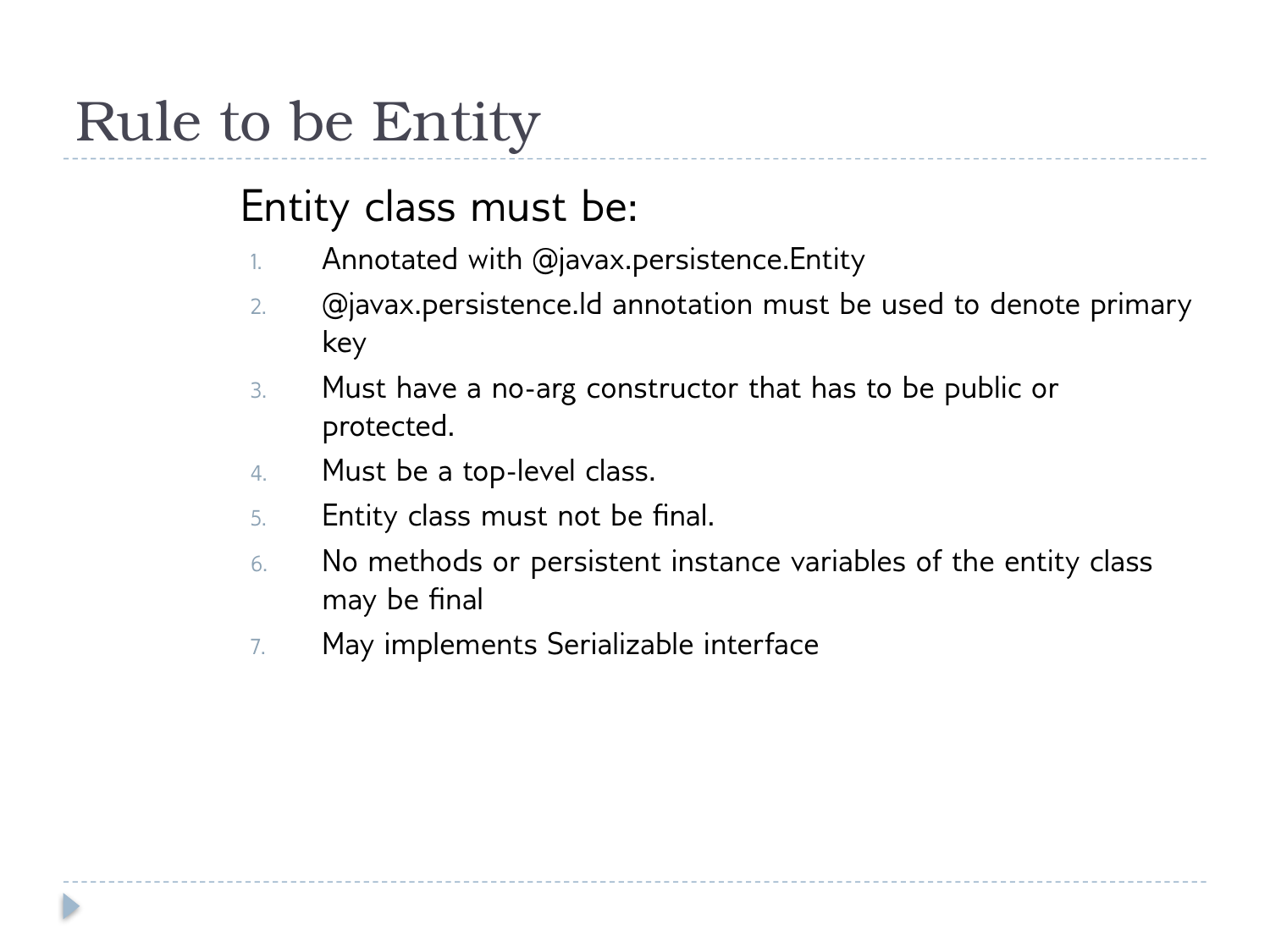

# Rule to be Entity
		Entity class must be:
Annotated with @javax.persistence.Entity
@javax.persistence.Id annotation must be used to denote primary key
Must have a no-arg constructor that has to be public or protected.
Must be a top-level class.
Entity class must not be final.
No methods or persistent instance variables of the entity class may be final
May implements Serializable interface